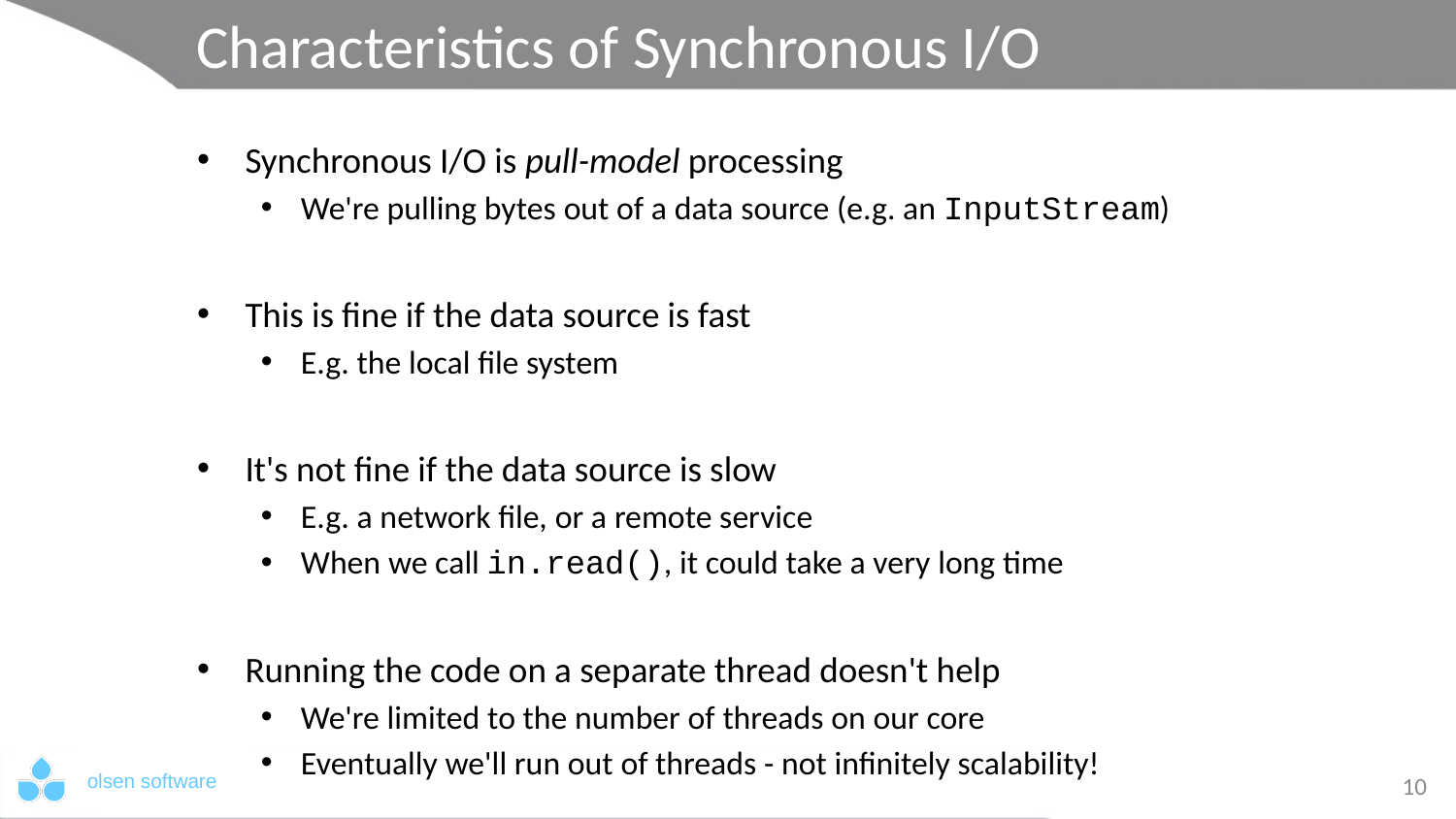

# Characteristics of Synchronous I/O
Synchronous I/O is pull-model processing
We're pulling bytes out of a data source (e.g. an InputStream)

This is fine if the data source is fast
E.g. the local file system

It's not fine if the data source is slow
E.g. a network file, or a remote service
When we call in.read(), it could take a very long time

Running the code on a separate thread doesn't help
We're limited to the number of threads on our core
Eventually we'll run out of threads - not infinitely scalability!
10